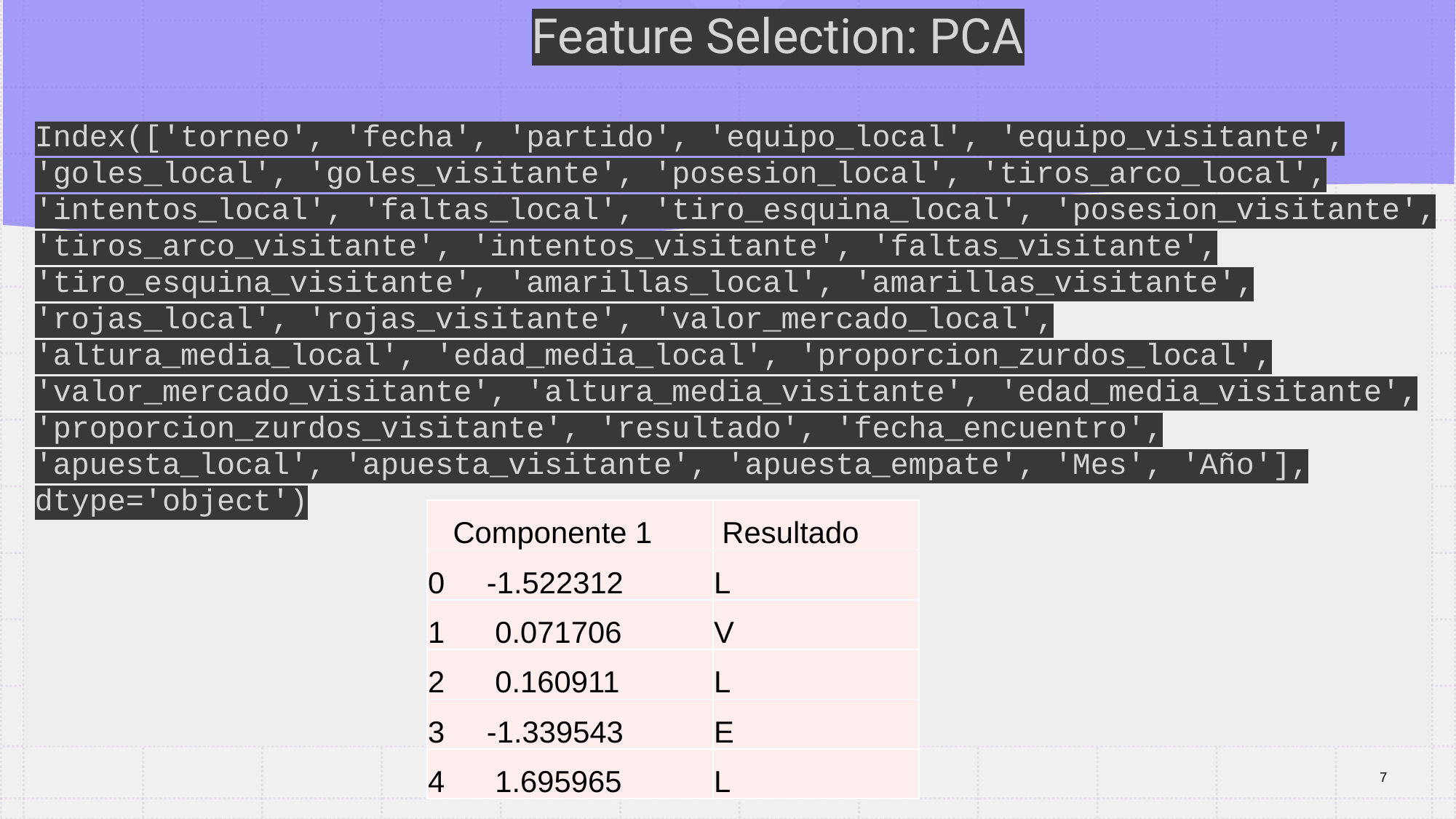

Feature Selection: PCA
Index(['torneo', 'fecha', 'partido', 'equipo_local', 'equipo_visitante', 'goles_local', 'goles_visitante', 'posesion_local', 'tiros_arco_local', 'intentos_local', 'faltas_local', 'tiro_esquina_local', 'posesion_visitante', 'tiros_arco_visitante', 'intentos_visitante', 'faltas_visitante', 'tiro_esquina_visitante', 'amarillas_local', 'amarillas_visitante', 'rojas_local', 'rojas_visitante', 'valor_mercado_local', 'altura_media_local', 'edad_media_local', 'proporcion_zurdos_local', 'valor_mercado_visitante', 'altura_media_visitante', 'edad_media_visitante', 'proporcion_zurdos_visitante', 'resultado', 'fecha_encuentro', 'apuesta_local', 'apuesta_visitante', 'apuesta_empate', 'Mes', 'Año'], dtype='object')
| Componente 1 | Resultado |
| --- | --- |
| 0 -1.522312 | L |
| 1 0.071706 | V |
| 2 0.160911 | L |
| 3 -1.339543 | E |
| 4 1.695965 | L |
7